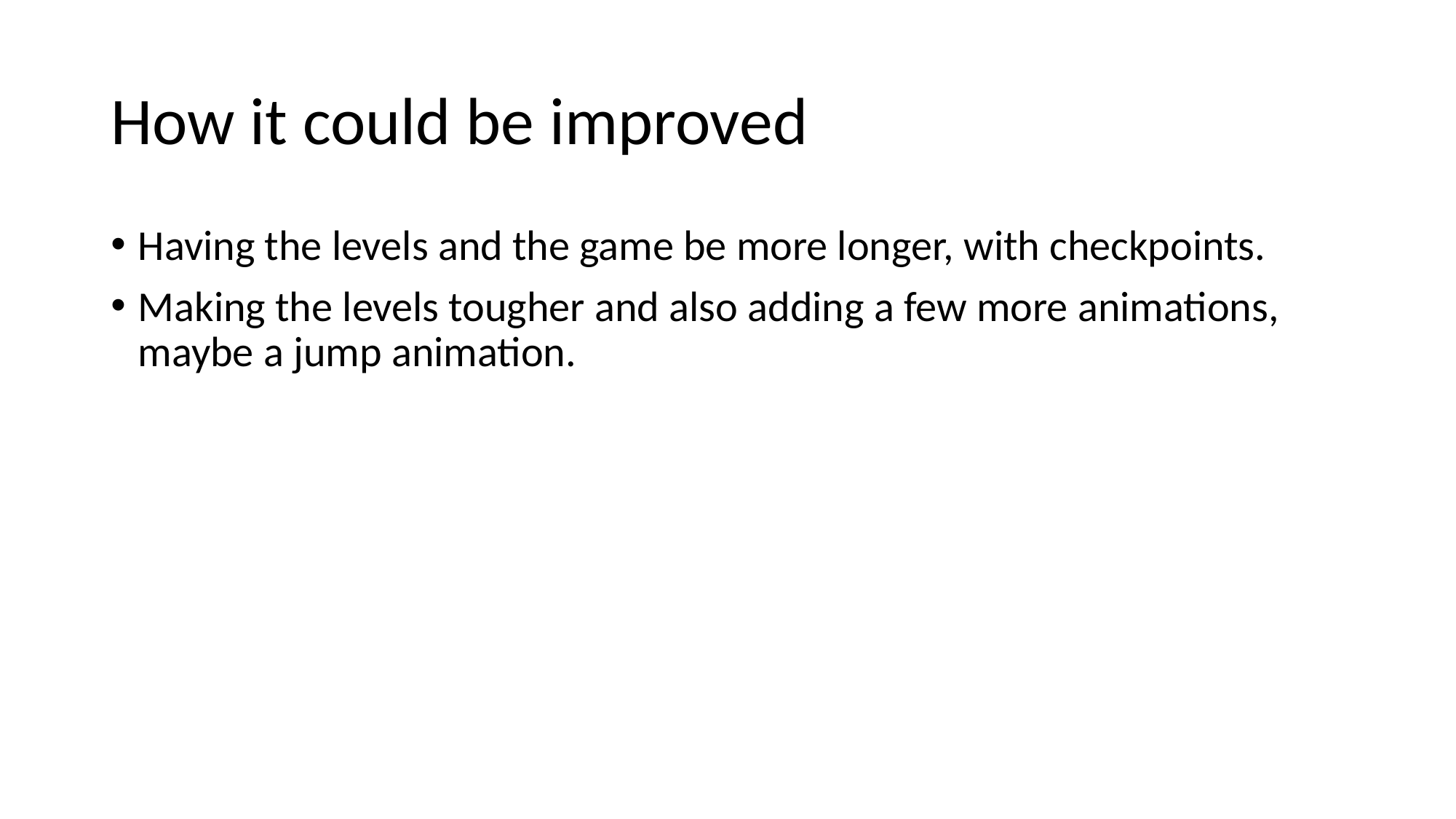

# How it could be improved
Having the levels and the game be more longer, with checkpoints.
Making the levels tougher and also adding a few more animations, maybe a jump animation.